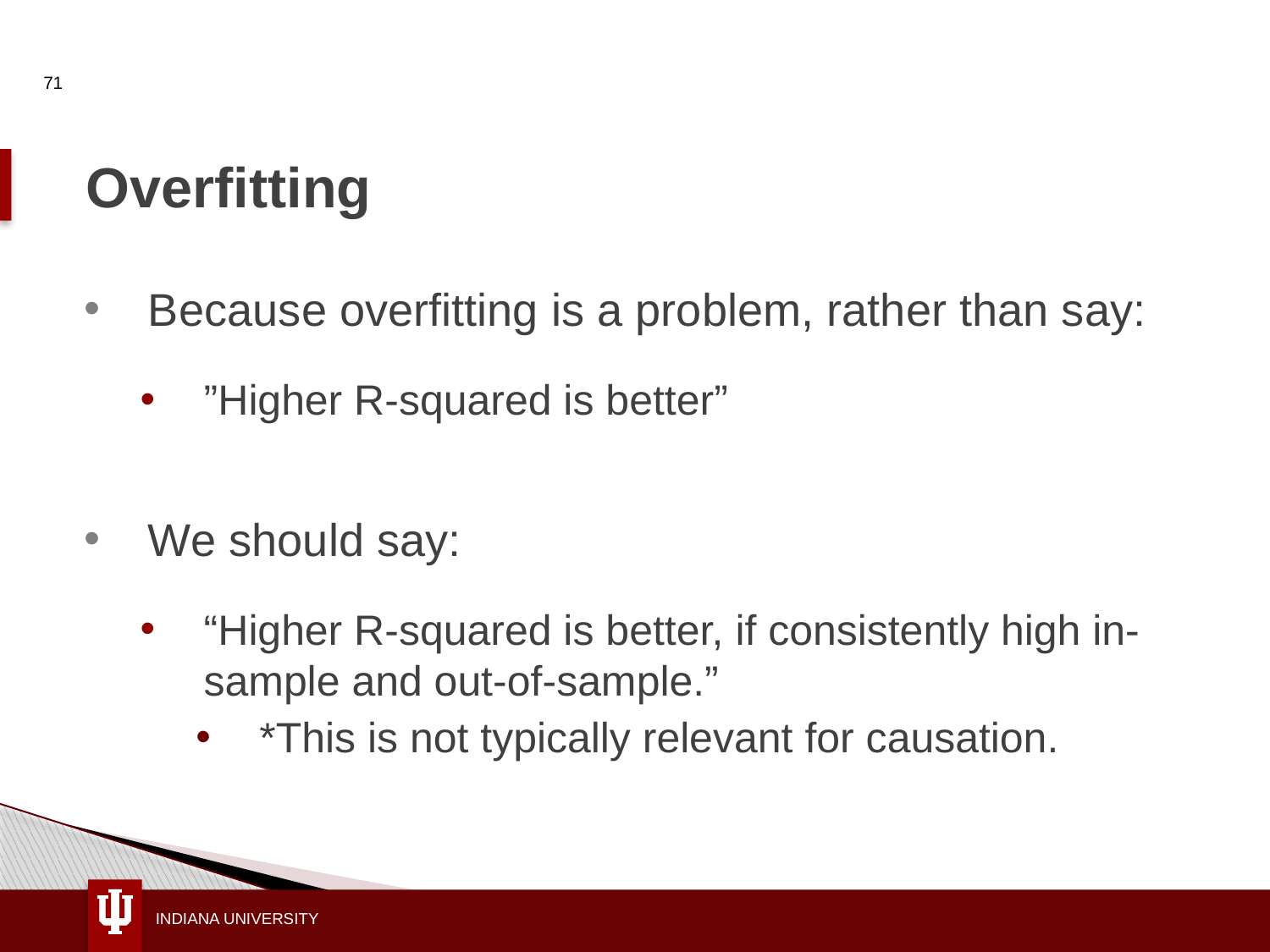

71
# Overfitting
Because overfitting is a problem, rather than say:
”Higher R-squared is better”

We should say:
“Higher R-squared is better, if consistently high in-sample and out-of-sample.”
*This is not typically relevant for causation.